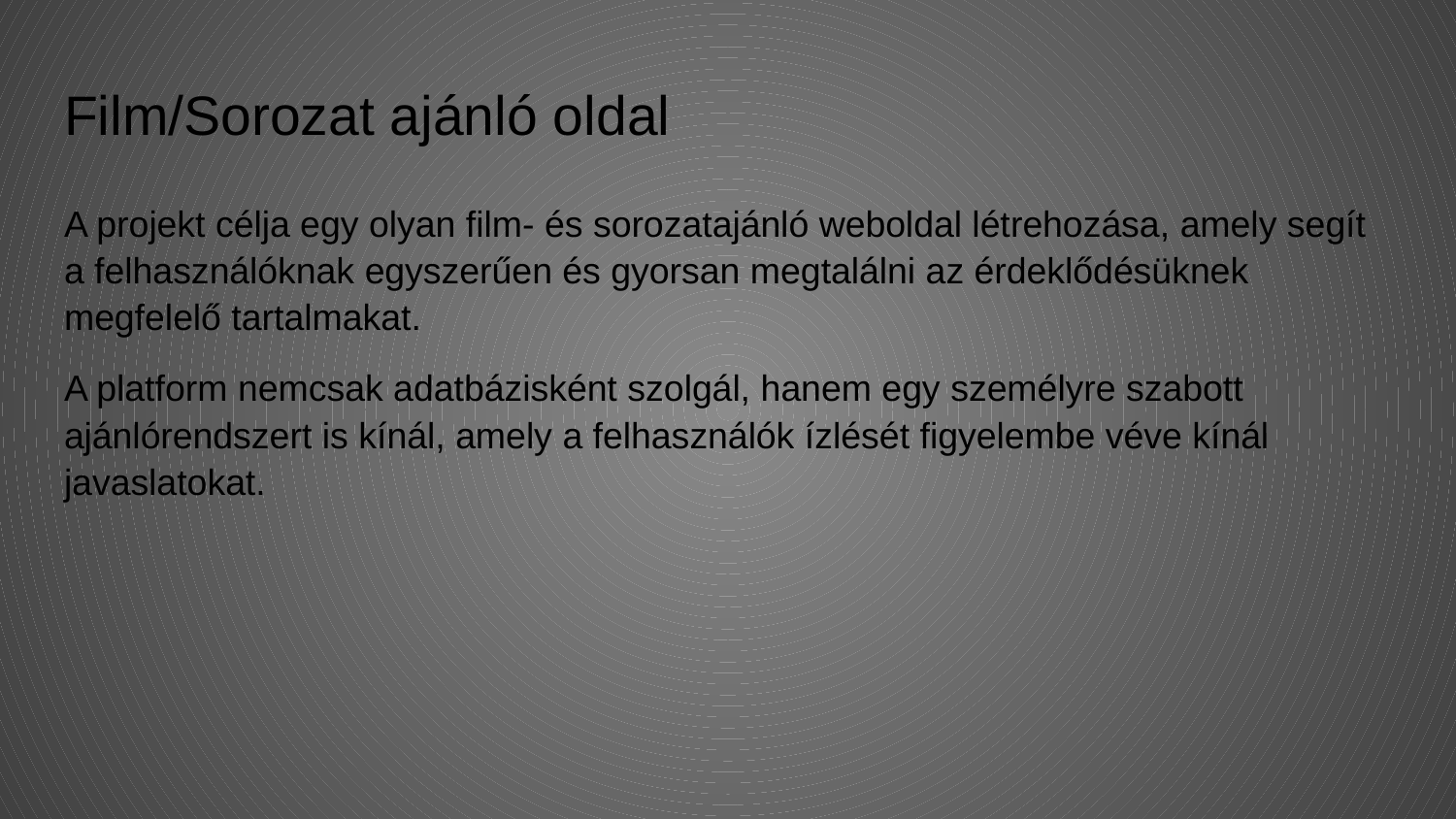

# Film/Sorozat ajánló oldal
A projekt célja egy olyan film- és sorozatajánló weboldal létrehozása, amely segít a felhasználóknak egyszerűen és gyorsan megtalálni az érdeklődésüknek megfelelő tartalmakat.
A platform nemcsak adatbázisként szolgál, hanem egy személyre szabott ajánlórendszert is kínál, amely a felhasználók ízlését figyelembe véve kínál javaslatokat.